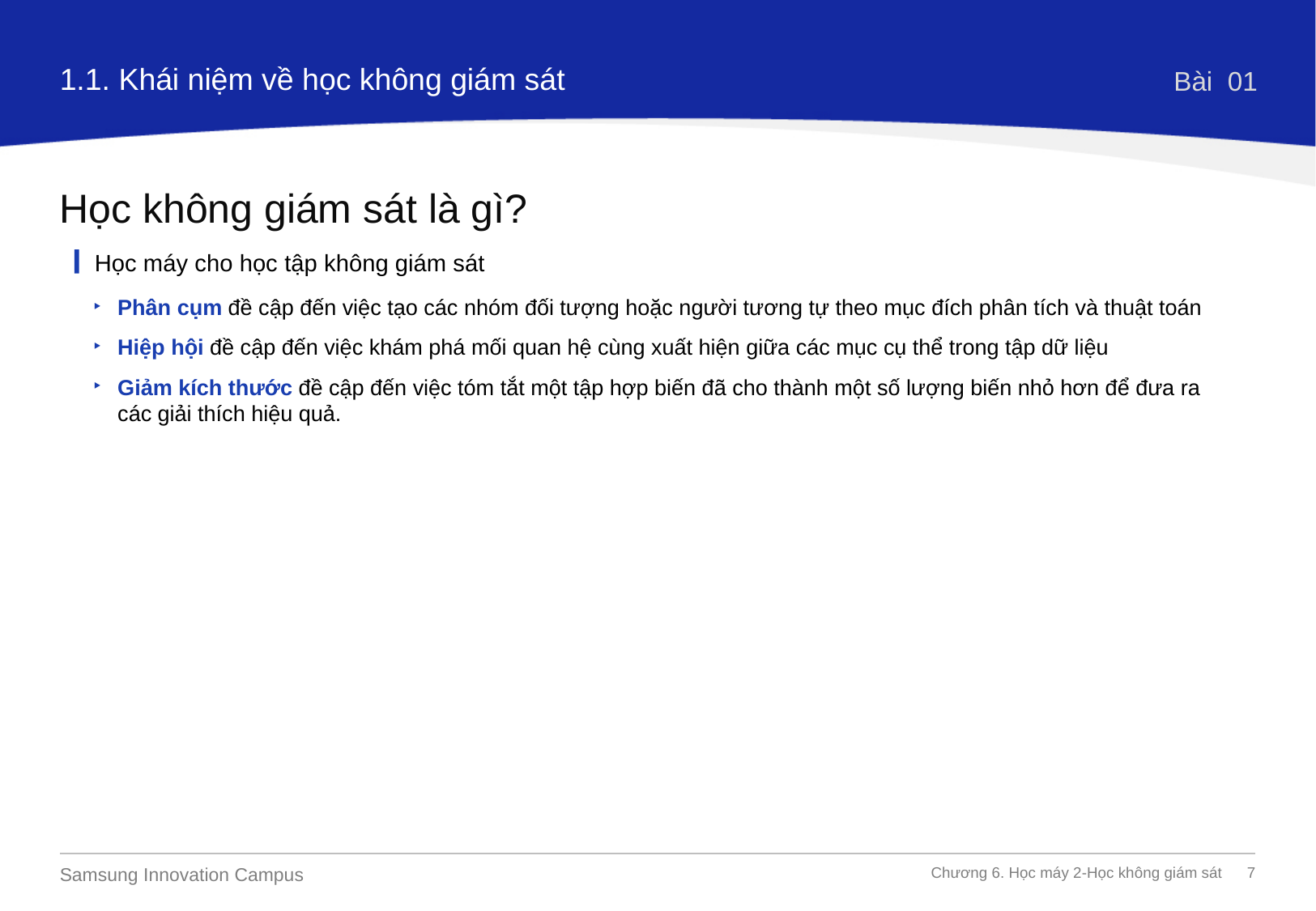

1.1. Khái niệm về học không giám sát
Bài  01
Học không giám sát là gì?
Học máy cho học tập không giám sát

Phân cụm đề cập đến việc tạo các nhóm đối tượng hoặc người tương tự theo mục đích phân tích và thuật toán
Hiệp hội đề cập đến việc khám phá mối quan hệ cùng xuất hiện giữa các mục cụ thể trong tập dữ liệu
Giảm kích thước đề cập đến việc tóm tắt một tập hợp biến đã cho thành một số lượng biến nhỏ hơn để đưa ra các giải thích hiệu quả.